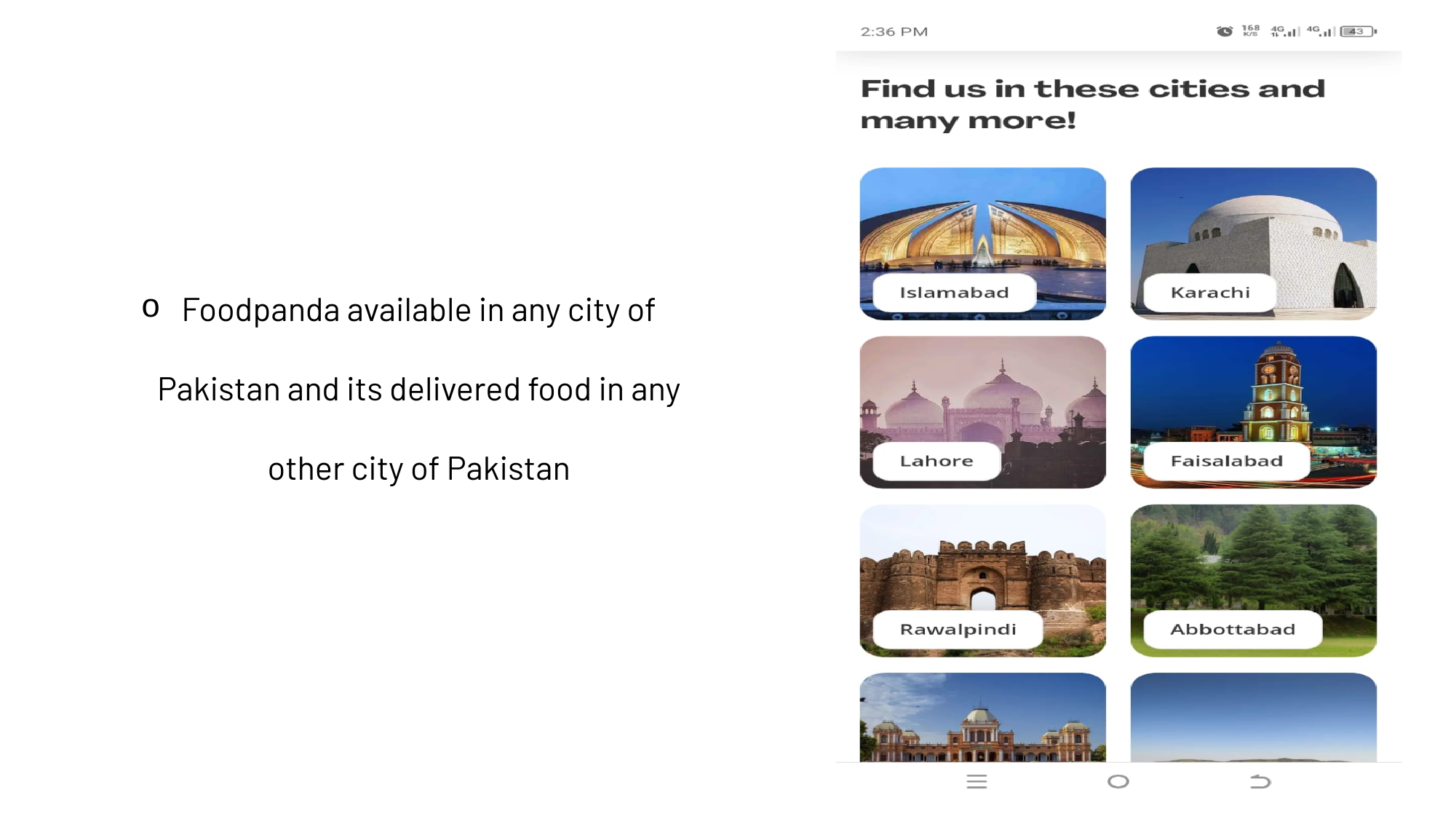

#
Foodpanda available in any city of Pakistan and its delivered food in any other city of Pakistan